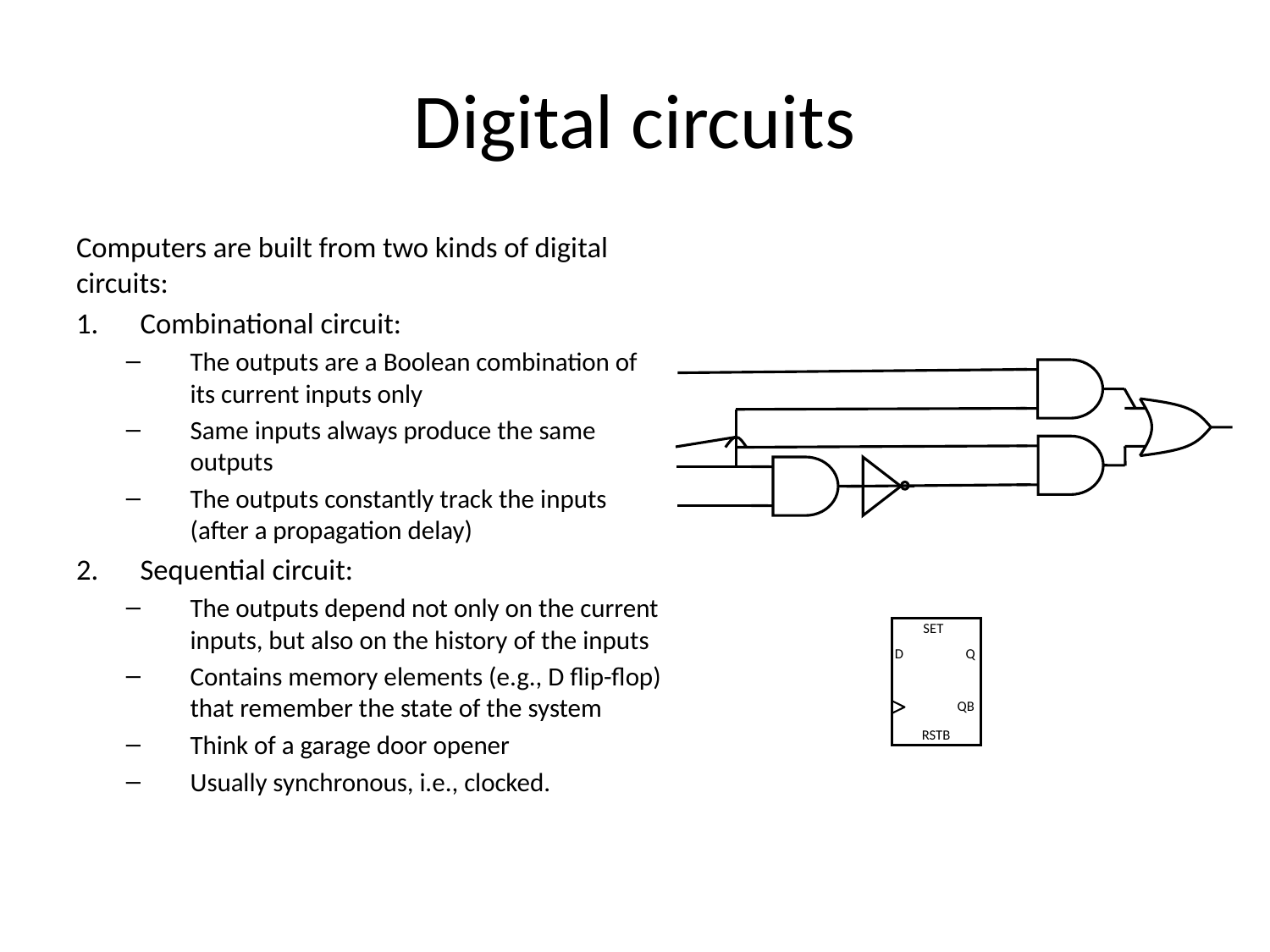

# Digital circuits
Computers are built from two kinds of digital circuits:
Combinational circuit:
The outputs are a Boolean combination of its current inputs only
Same inputs always produce the same outputs
The outputs constantly track the inputs (after a propagation delay)
Sequential circuit:
The outputs depend not only on the current inputs, but also on the history of the inputs
Contains memory elements (e.g., D flip-flop) that remember the state of the system
Think of a garage door opener
Usually synchronous, i.e., clocked.

SET

D
Q
QB

RSTB